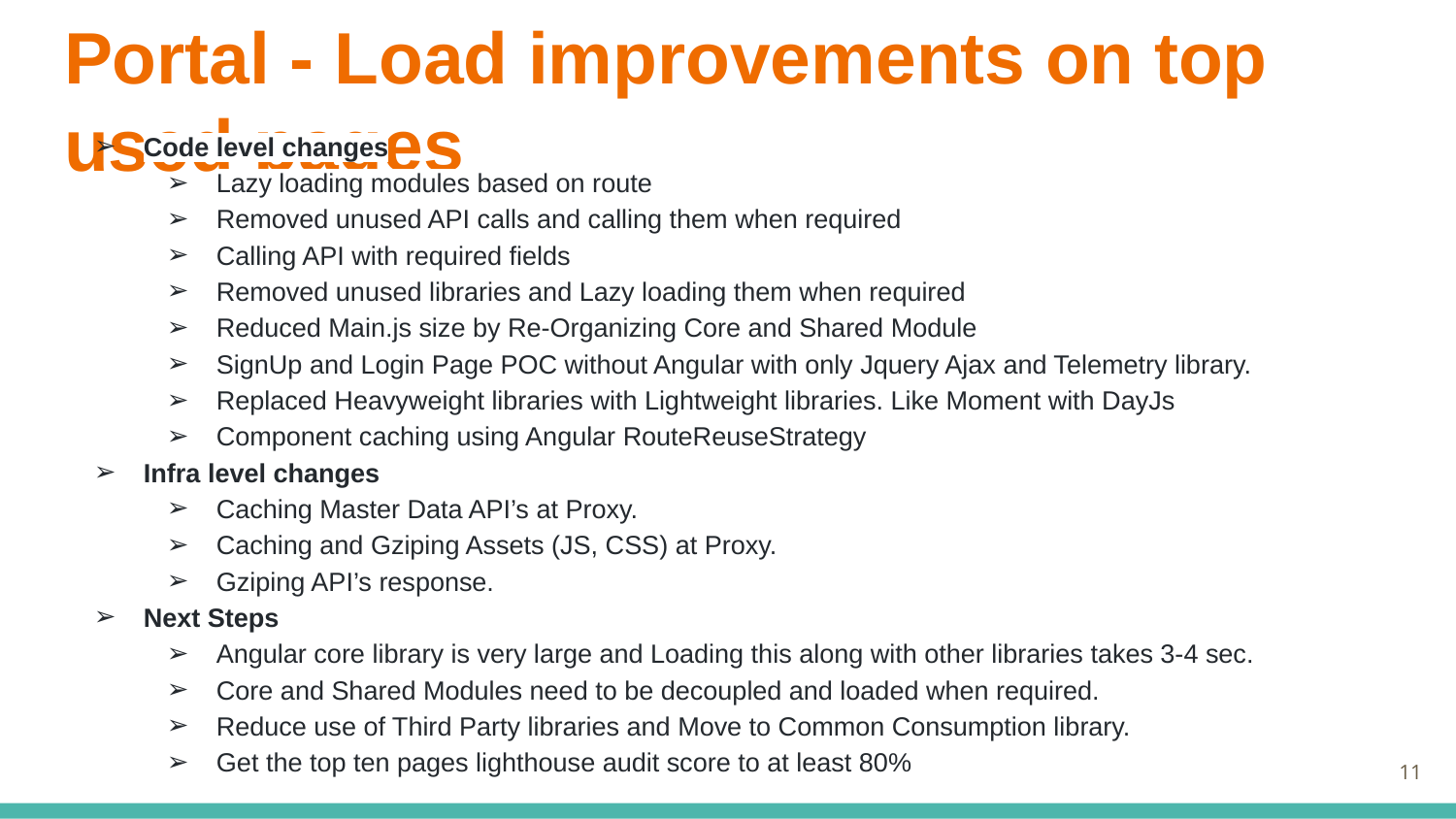

# Portal - Load improvements on top used pages
Code level changes
Lazy loading modules based on route
Removed unused API calls and calling them when required
Calling API with required fields
Removed unused libraries and Lazy loading them when required
Reduced Main.js size by Re-Organizing Core and Shared Module
SignUp and Login Page POC without Angular with only Jquery Ajax and Telemetry library.
Replaced Heavyweight libraries with Lightweight libraries. Like Moment with DayJs
Component caching using Angular RouteReuseStrategy
Infra level changes
Caching Master Data API’s at Proxy.
Caching and Gziping Assets (JS, CSS) at Proxy.
Gziping API’s response.
Next Steps
Angular core library is very large and Loading this along with other libraries takes 3-4 sec.
Core and Shared Modules need to be decoupled and loaded when required.
Reduce use of Third Party libraries and Move to Common Consumption library.
Get the top ten pages lighthouse audit score to at least 80%

11